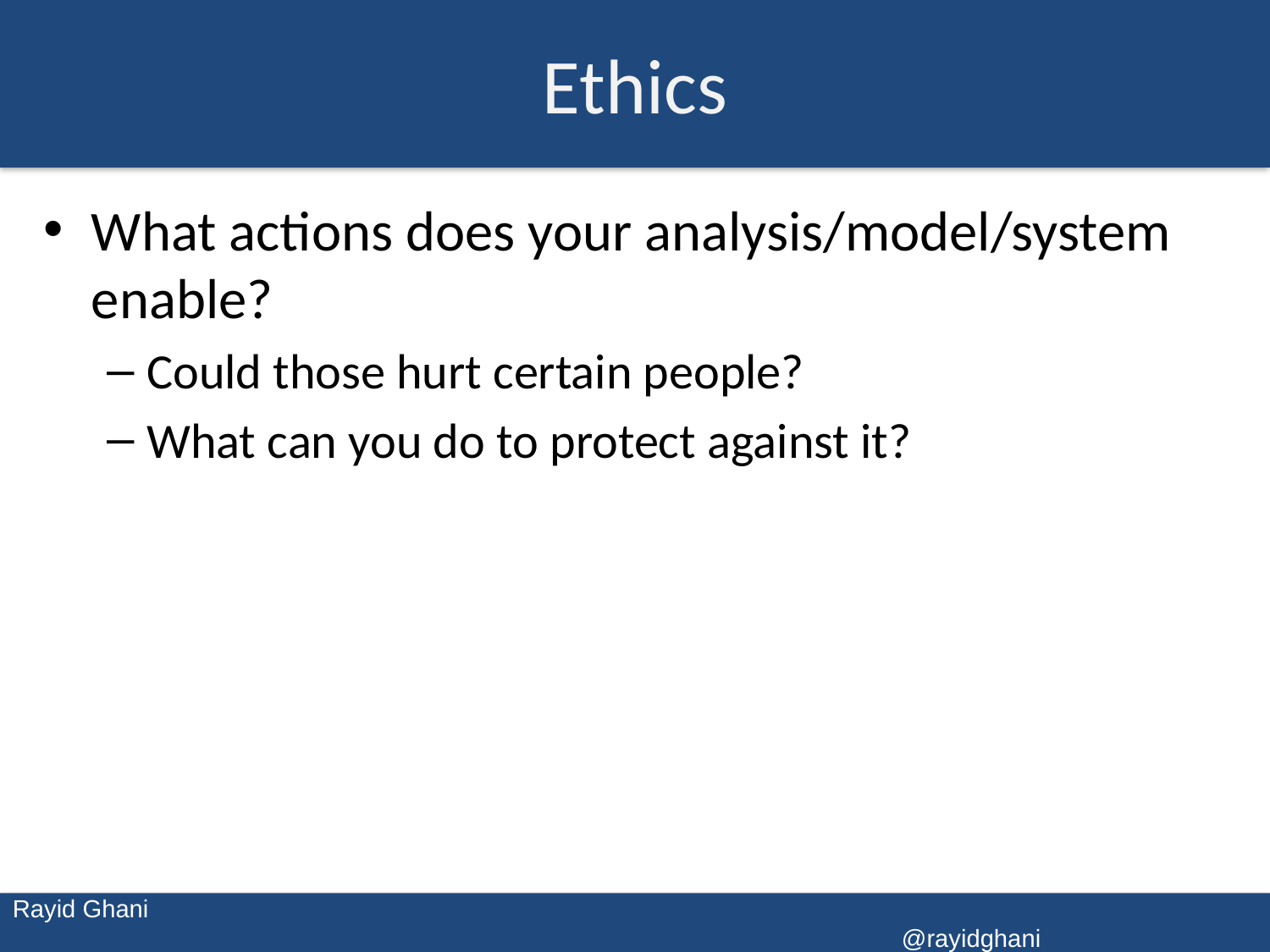

# Ethics
What actions does your analysis/model/system enable?
Could those hurt certain people?
What can you do to protect against it?